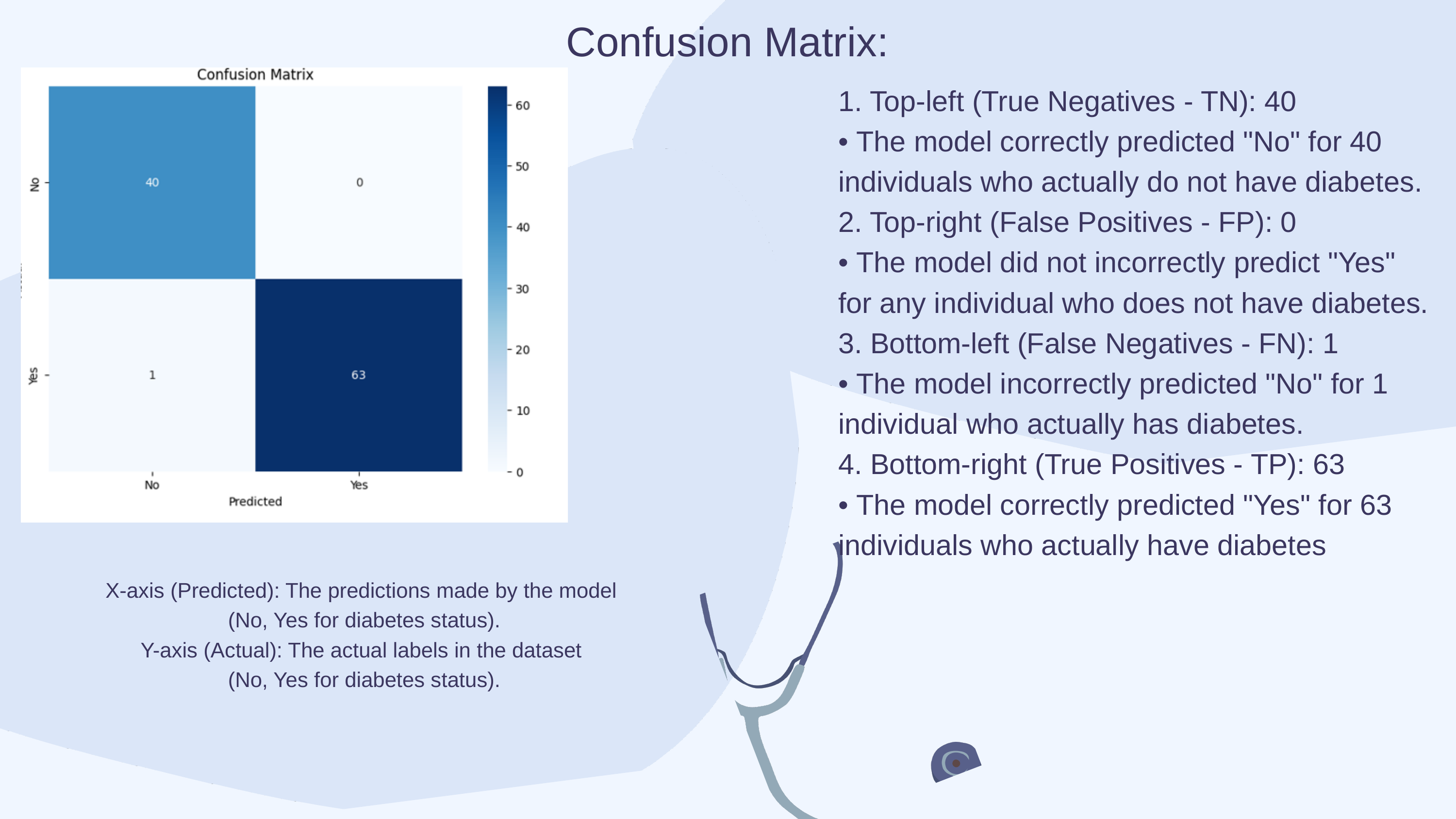

Confusion Matrix:

1. Top-left (True Negatives - TN): 40
• The model correctly predicted "No" for 40 individuals who actually do not have diabetes.
2. Top-right (False Positives - FP): 0
• The model did not incorrectly predict "Yes" for any individual who does not have diabetes.
3. Bottom-left (False Negatives - FN): 1
• The model incorrectly predicted "No" for 1 individual who actually has diabetes.
4. Bottom-right (True Positives - TP): 63
• The model correctly predicted "Yes" for 63 individuals who actually have diabetes

X-axis (Predicted): The predictions made by the model
 (No, Yes for diabetes status).
Y-axis (Actual): The actual labels in the dataset
 (No, Yes for diabetes status).